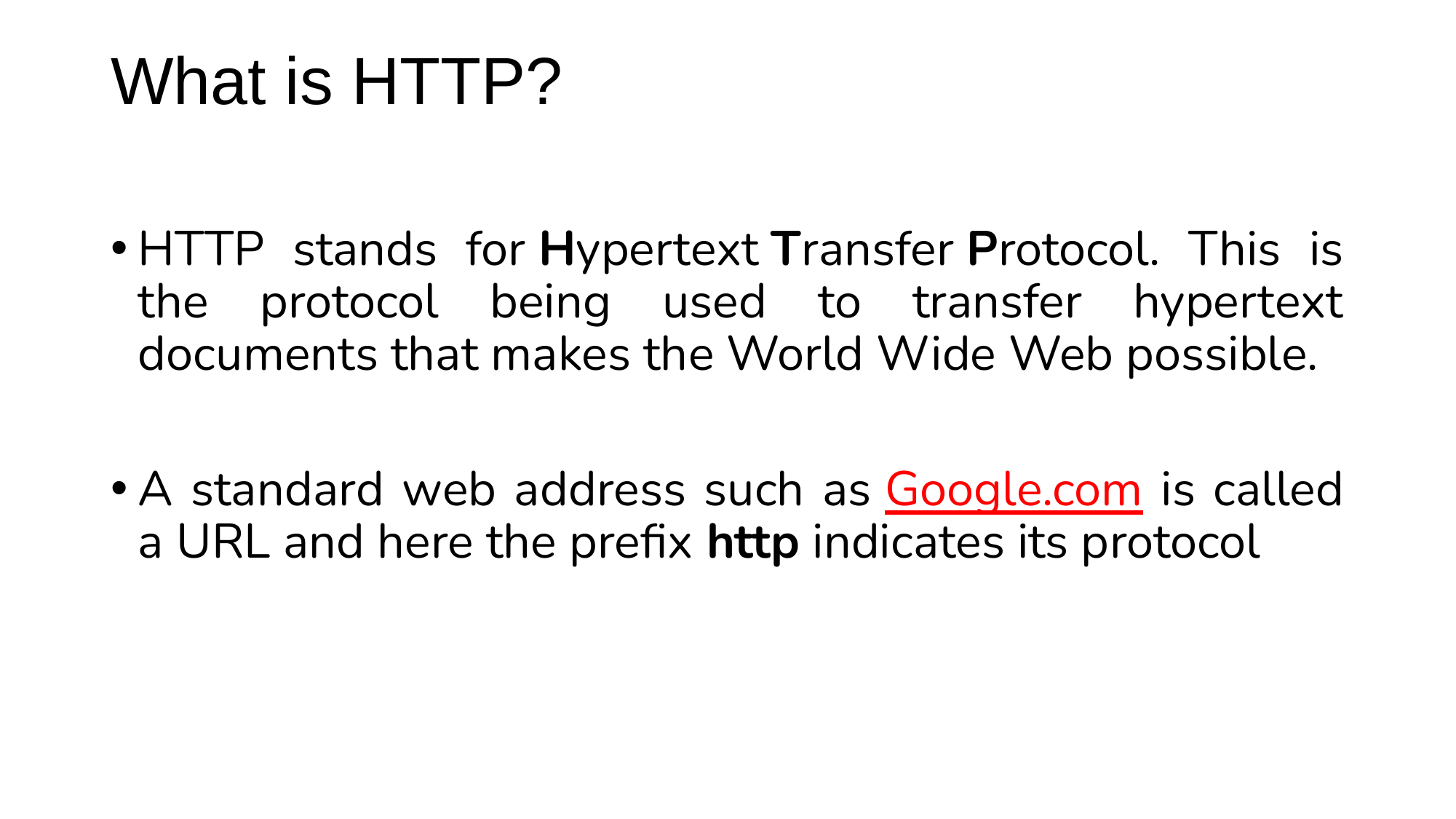

# What is HTTP?
HTTP stands for Hypertext Transfer Protocol. This is the protocol being used to transfer hypertext documents that makes the World Wide Web possible.

A standard web address such as Google.com is called a URL and here the prefix http indicates its protocol